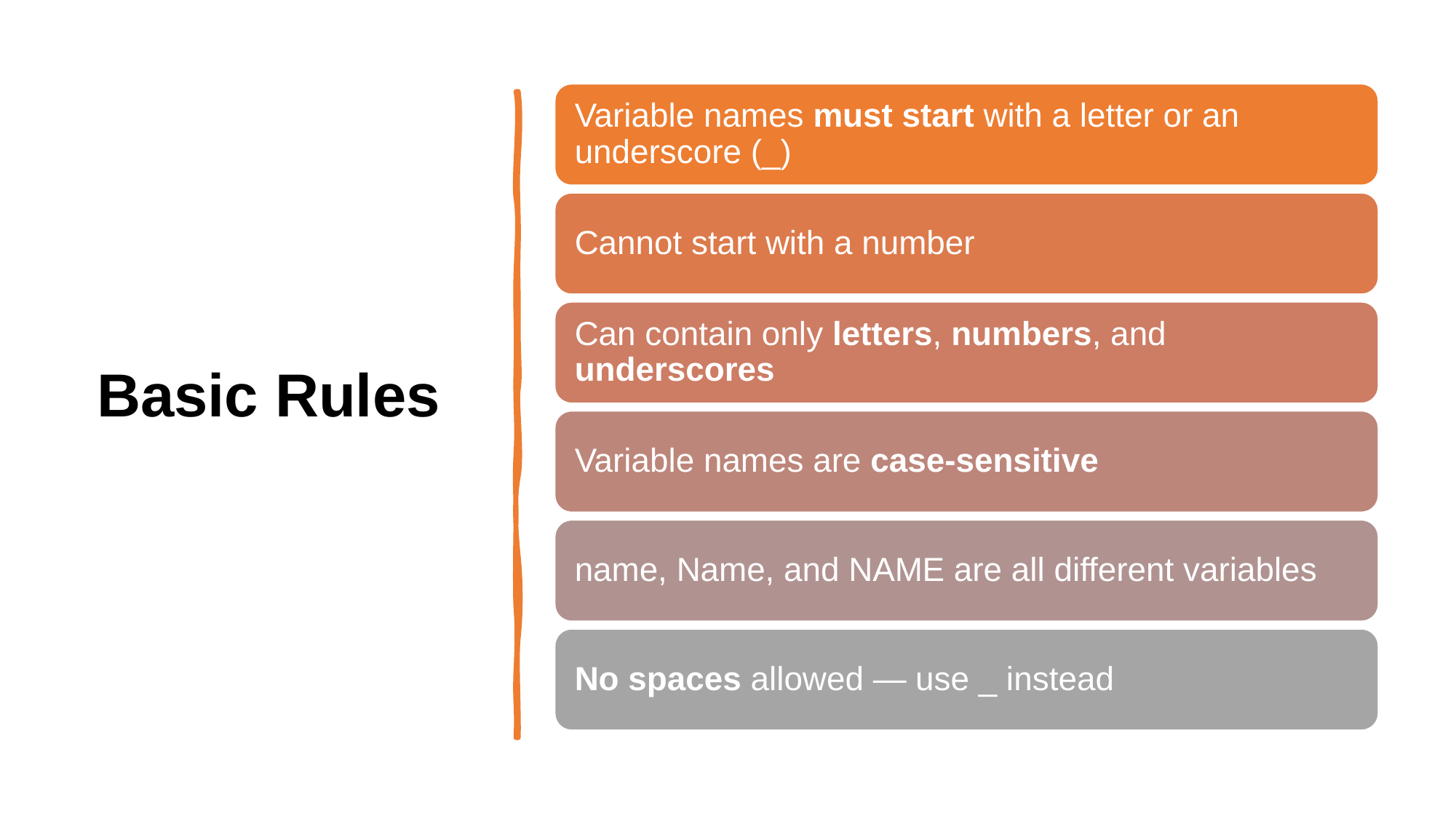

Variable names must start with a letter or an underscore (_)
Cannot start with a number
Can contain only letters, numbers, and underscores
Variable names are case-sensitive
name, Name, and NAME are all different variables
No spaces allowed — use _ instead

 Basic Rules